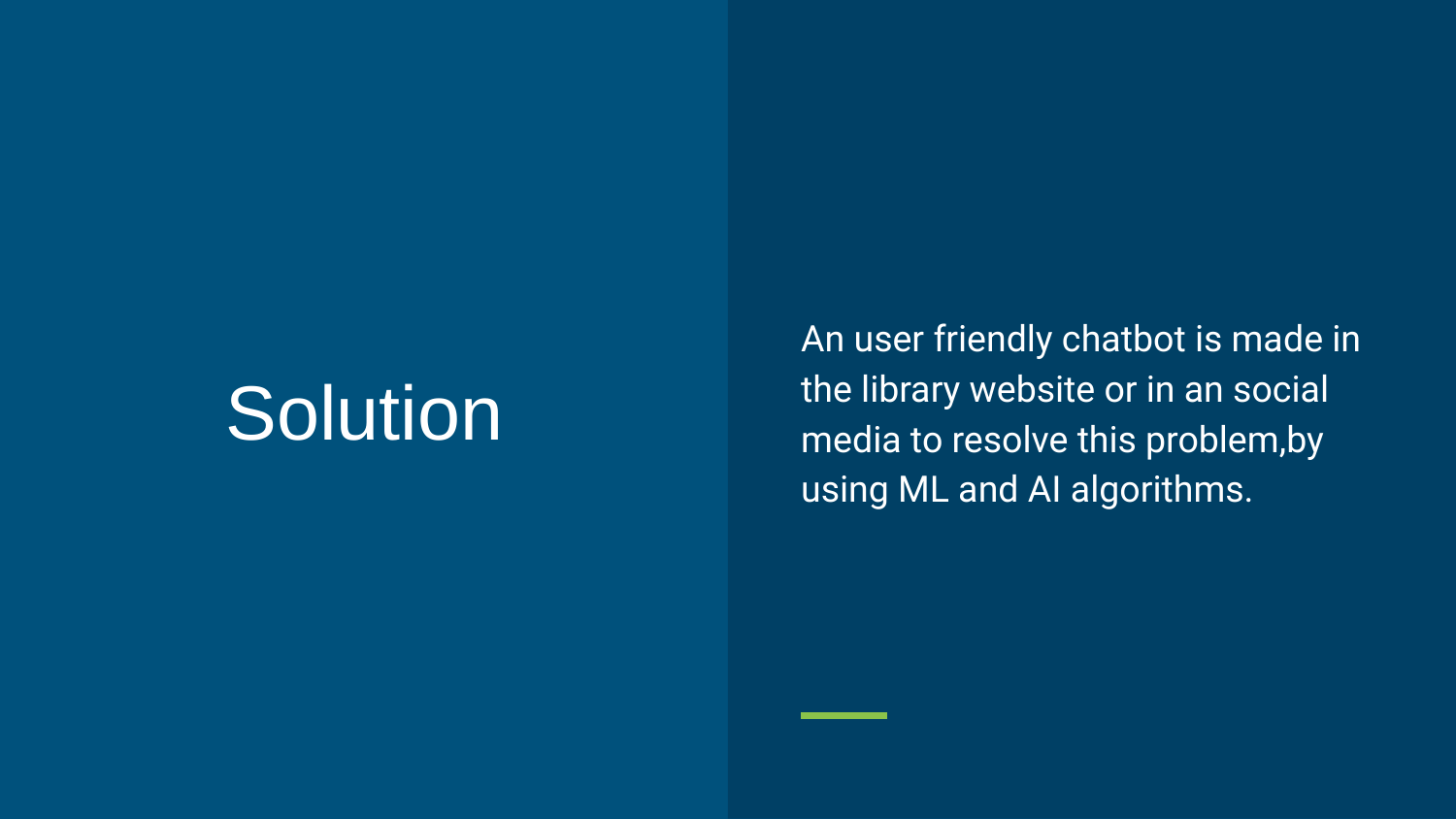

An user friendly chatbot is made in the library website or in an social media to resolve this problem,by using ML and AI algorithms.
# Solution